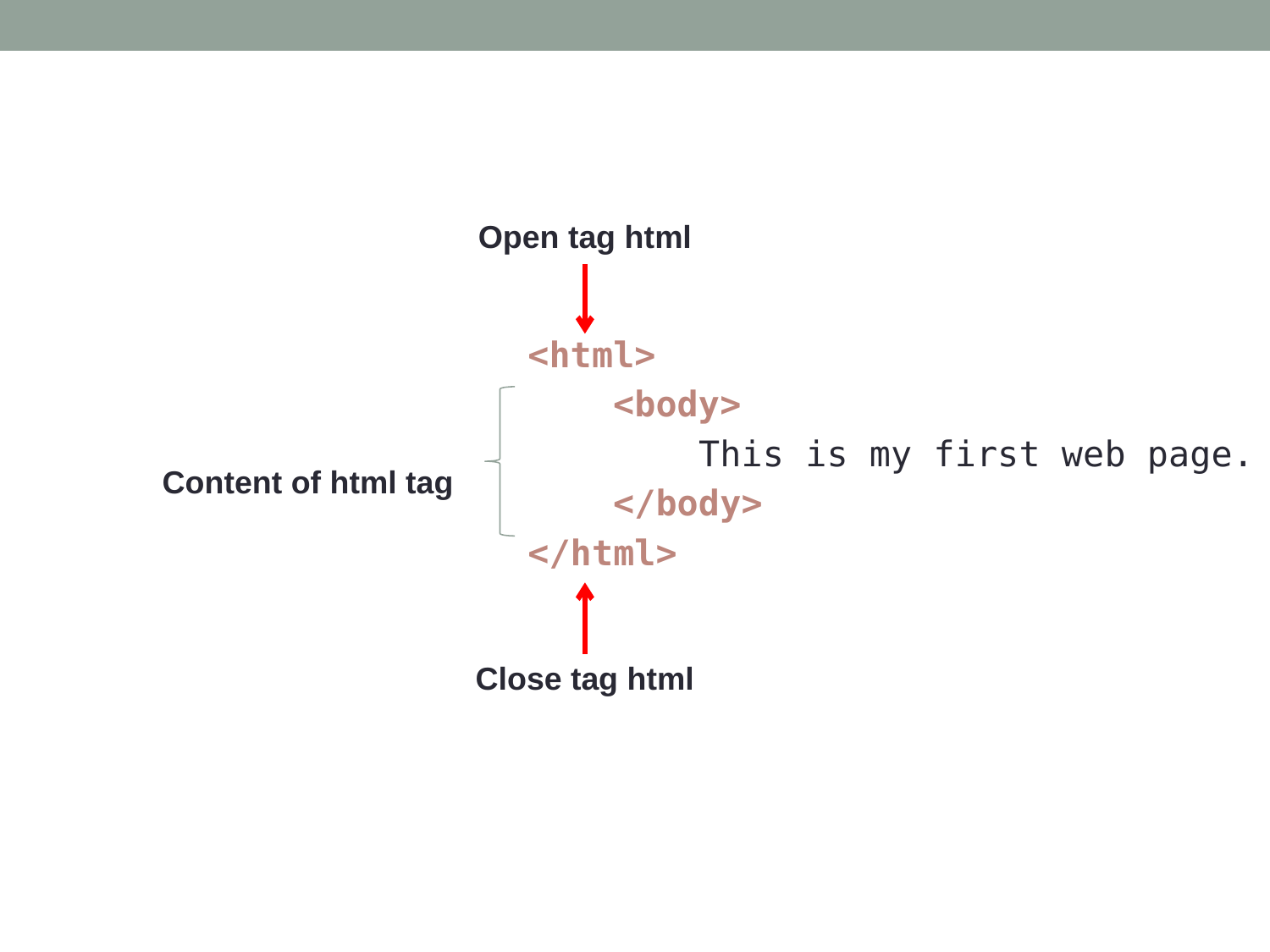

Open tag html
<html>
    <body>
        This is my first web page.
    </body>
</html>

Content of html tag
Close tag html